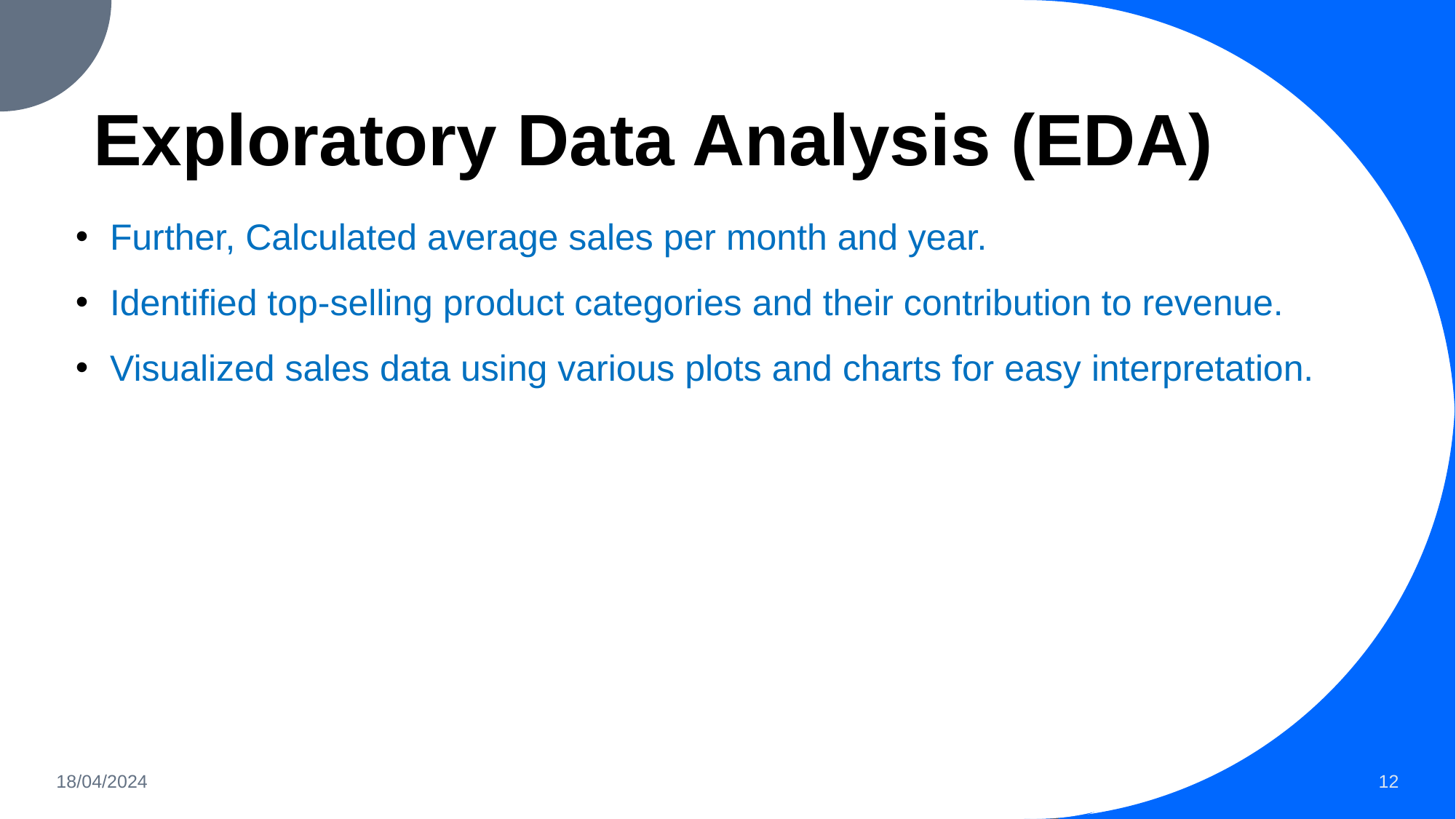

# Exploratory Data Analysis (EDA)
Further, Calculated average sales per month and year.
Identified top-selling product categories and their contribution to revenue.
Visualized sales data using various plots and charts for easy interpretation.

18/04/2024
12